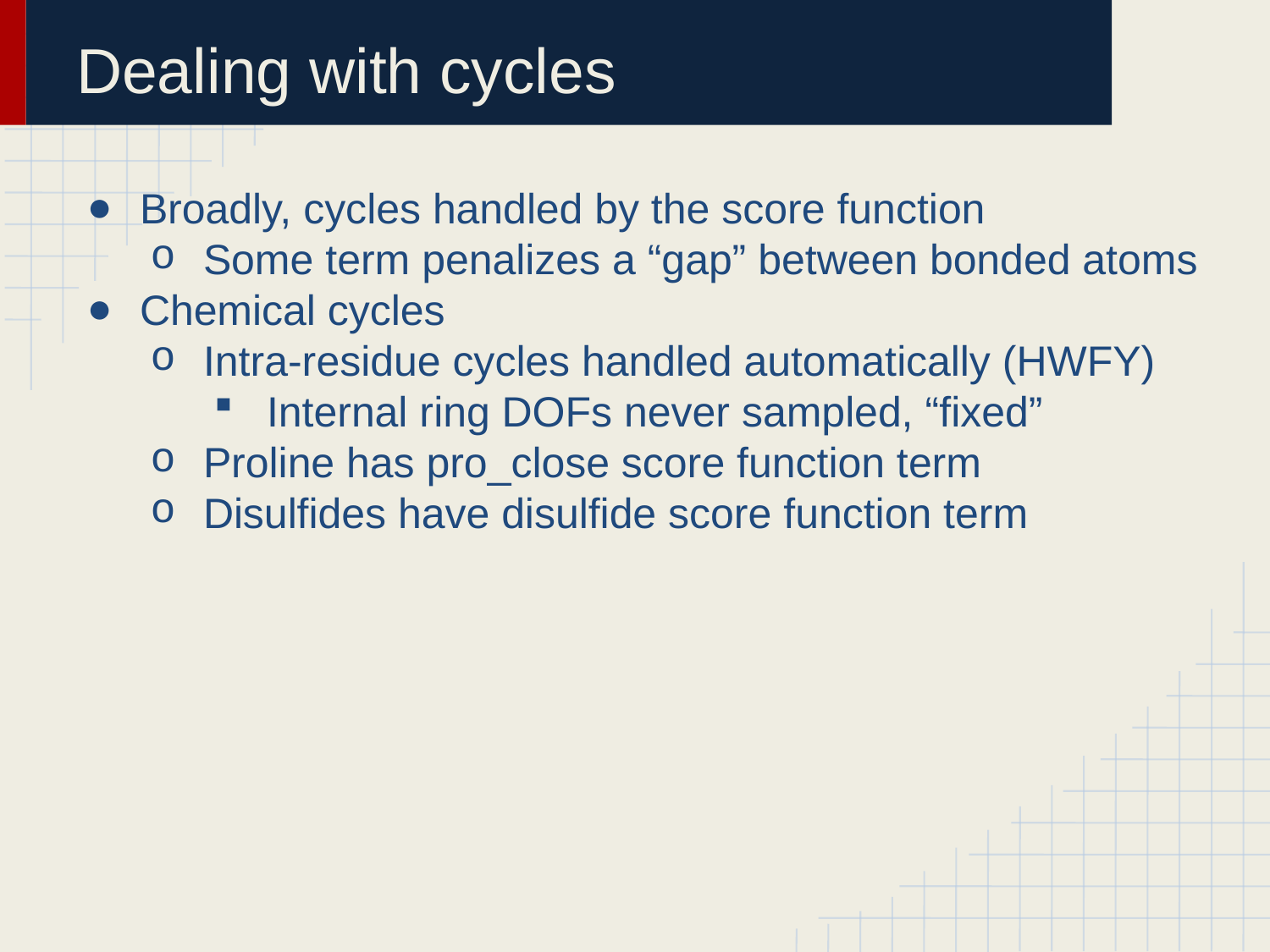

# Dealing with cycles
Broadly, cycles handled by the score function
Some term penalizes a “gap” between bonded atoms
Chemical cycles
Intra-residue cycles handled automatically (HWFY)
Internal ring DOFs never sampled, “fixed”
Proline has pro_close score function term
Disulfides have disulfide score function term